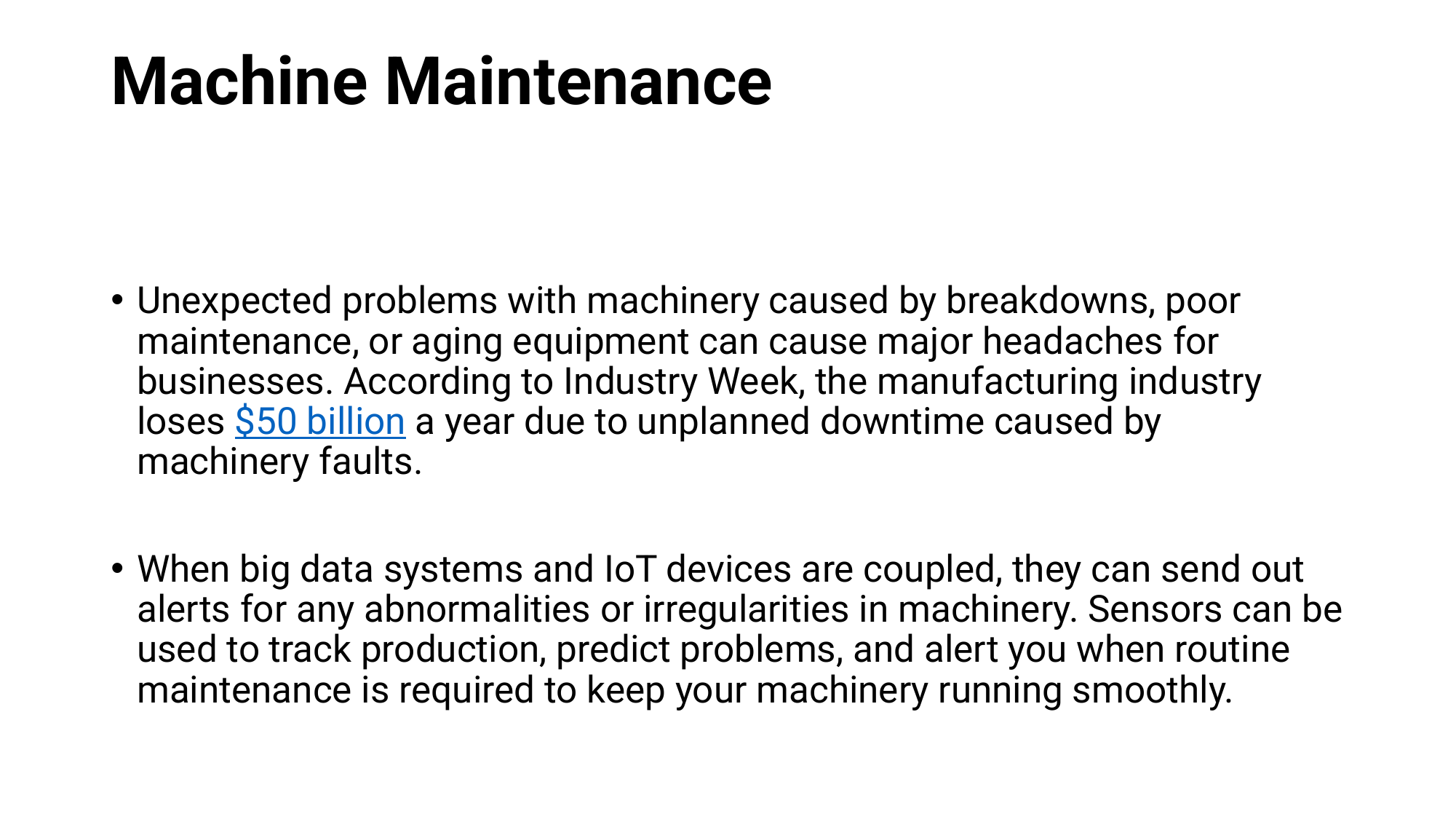

# Machine Maintenance

Unexpected problems with machinery caused by breakdowns, poor maintenance, or aging equipment can cause major headaches for businesses. According to Industry Week, the manufacturing industry loses $50 billion a year due to unplanned downtime caused by machinery faults.

When big data systems and IoT devices are coupled, they can send out alerts for any abnormalities or irregularities in machinery. Sensors can be used to track production, predict problems, and alert you when routine maintenance is required to keep your machinery running smoothly.